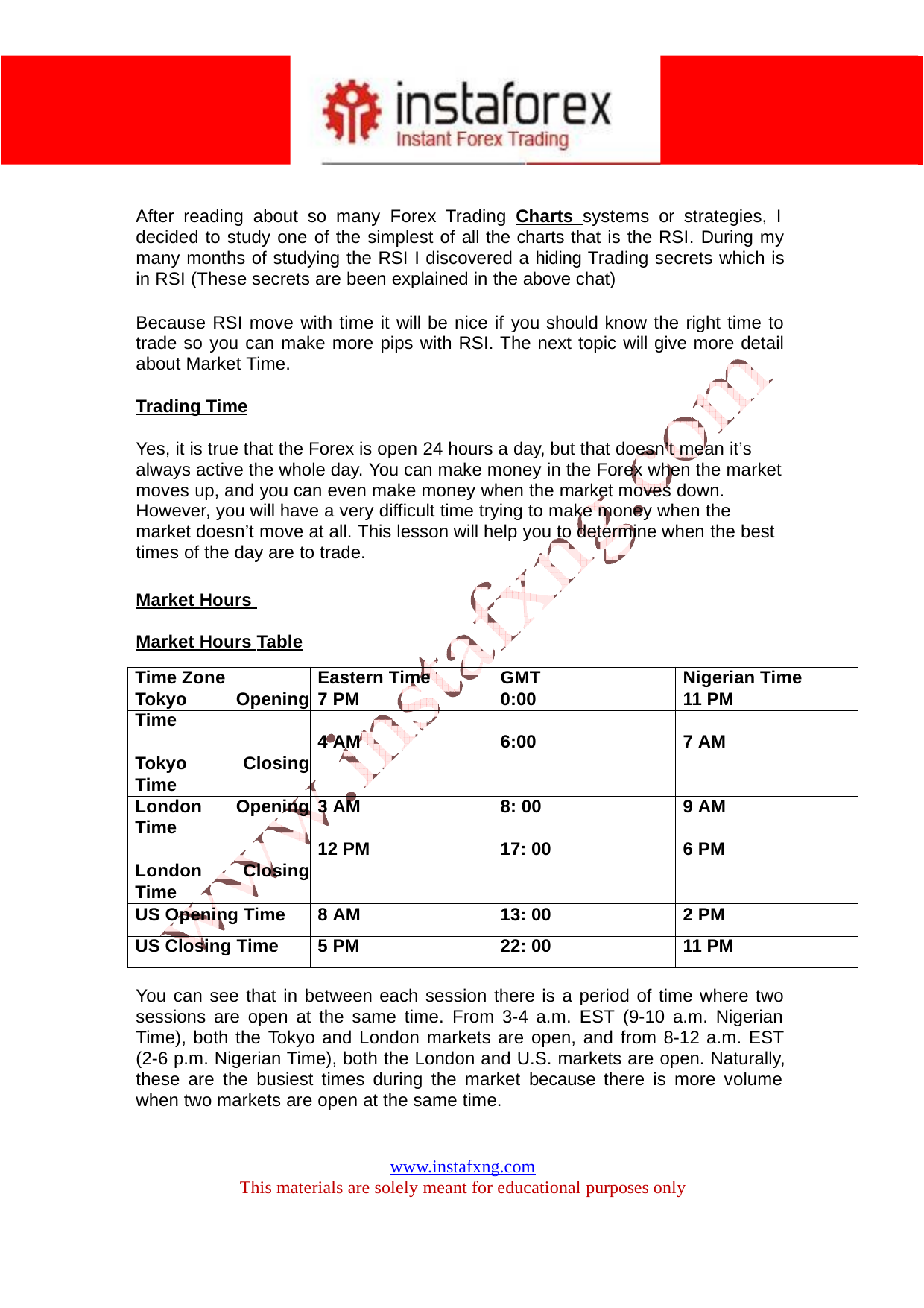

After reading about so many Forex Trading Charts systems or strategies, I  decided to study one of the simplest of all the charts that is the RSI. During my  many months of studying the RSI I discovered a hiding Trading secrets which is  in RSI (These secrets are been explained in the above chat)

Because RSI move with time it will be nice if you should know the right time to  trade so you can make more pips with RSI. The next topic will give more detail  about Market Time.

Trading Time

Yes, it is true that the Forex is open 24 hours a day, but that doesn’t mean it’s  always active the whole day. You can make money in the Forex when the market  moves up, and you can even make money when the market moves down.  However, you will have a very difficult time trying to make money when the  market doesn’t move at all. This lesson will help you to determine when the best  times of the day are to trade.
Market Hours  Market Hours Table

| Time Zone | Eastern Time | GMT | Nigerian Time |
| --- | --- | --- | --- |
| Tokyo Opening | 7 PM | 0:00 | 11 PM |
| Time |  |  |  |
|  | 4 AM | 6:00 | 7 AM |
| Tokyo Closing |  |  |  |
| Time |  |  |  |
| London Opening | 3 AM | 8: 00 | 9 AM |
| Time |  |  |  |
|  | 12 PM | 17: 00 | 6 PM |
| London Closing |  |  |  |
| Time |  |  |  |
| US Opening Time | 8 AM | 13: 00 | 2 PM |
| US Closing Time | 5 PM | 22: 00 | 11 PM |

You can see that in between each session there is a period of time where two  sessions are open at the same time. From 3-4 a.m. EST (9-10 a.m. Nigerian  Time), both the Tokyo and London markets are open, and from 8-12 a.m. EST  (2-6 p.m. Nigerian Time), both the London and U.S. markets are open. Naturally,  these are the busiest times during the market because there is more volume  when two markets are open at the same time.
www.instafxng.com
This materials are solely meant for educational purposes only